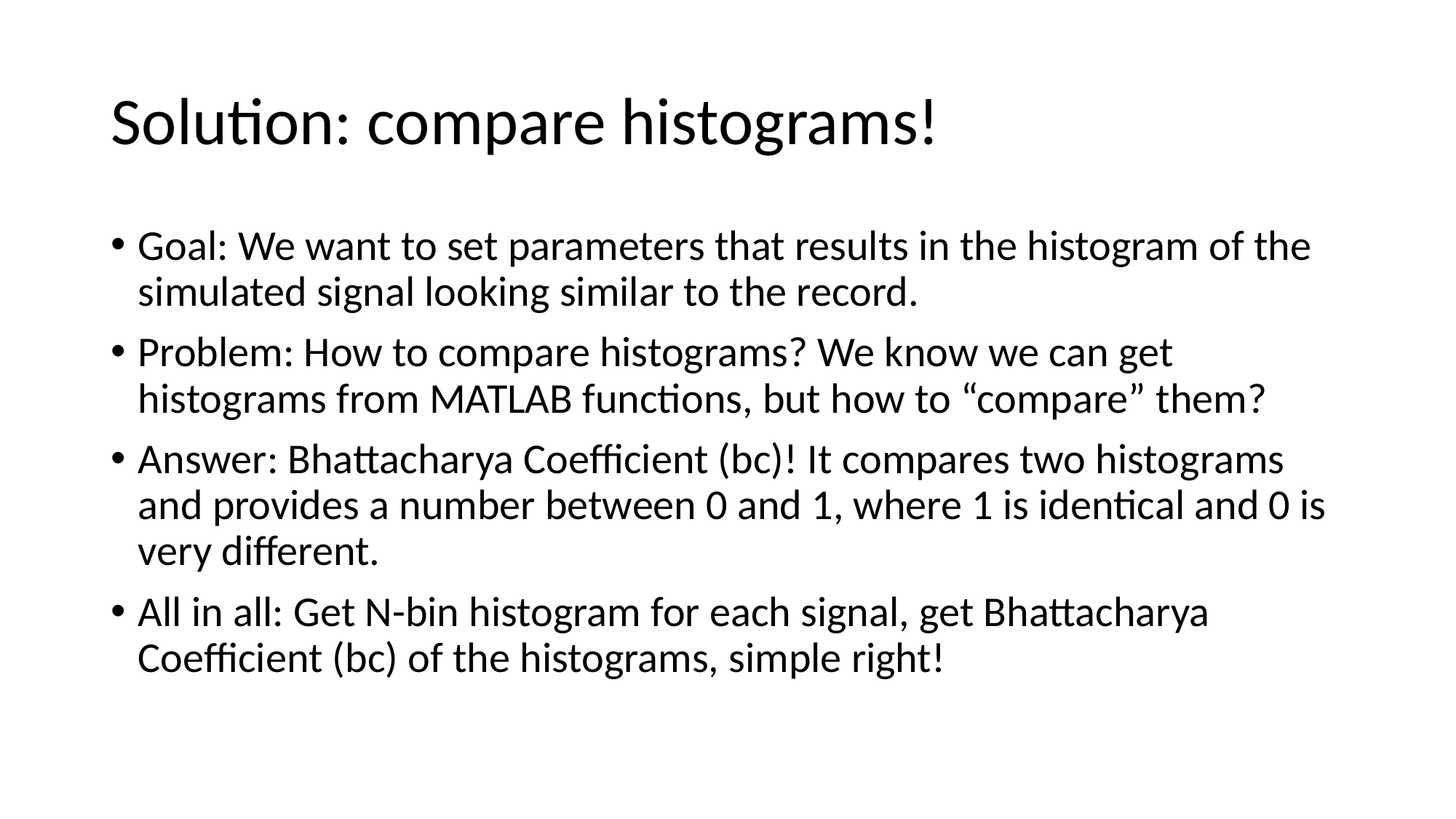

# Solution: compare histograms!
Goal: We want to set parameters that results in the histogram of the simulated signal looking similar to the record.
Problem: How to compare histograms? We know we can get histograms from MATLAB functions, but how to “compare” them?
Answer: Bhattacharya Coefficient (bc)! It compares two histograms and provides a number between 0 and 1, where 1 is identical and 0 is very different.
All in all: Get N-bin histogram for each signal, get Bhattacharya Coefficient (bc) of the histograms, simple right!